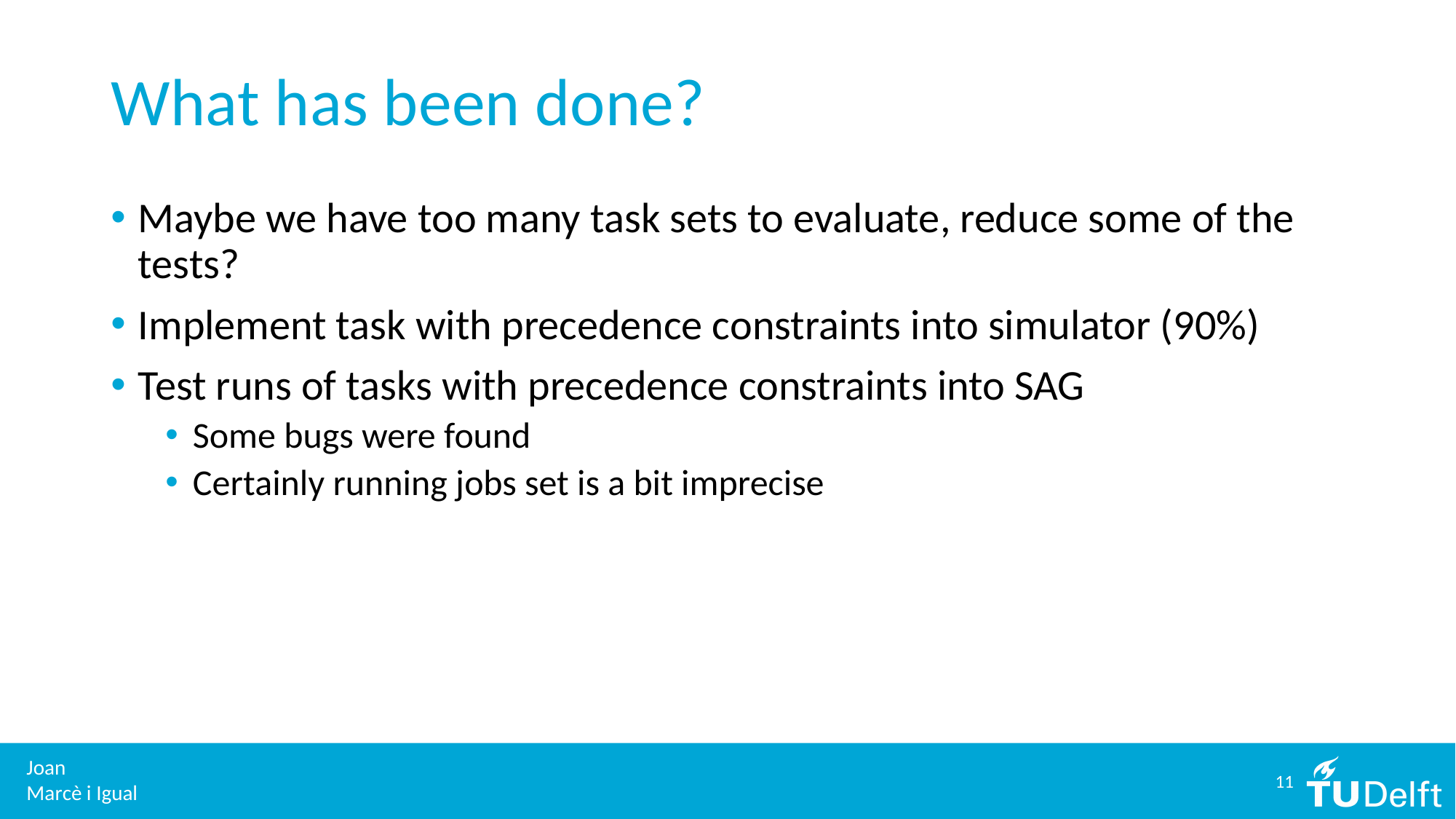

# What has been done?
Maybe we have too many task sets to evaluate, reduce some of the tests?
Implement task with precedence constraints into simulator (90%)
Test runs of tasks with precedence constraints into SAG
Some bugs were found
Certainly running jobs set is a bit imprecise

11